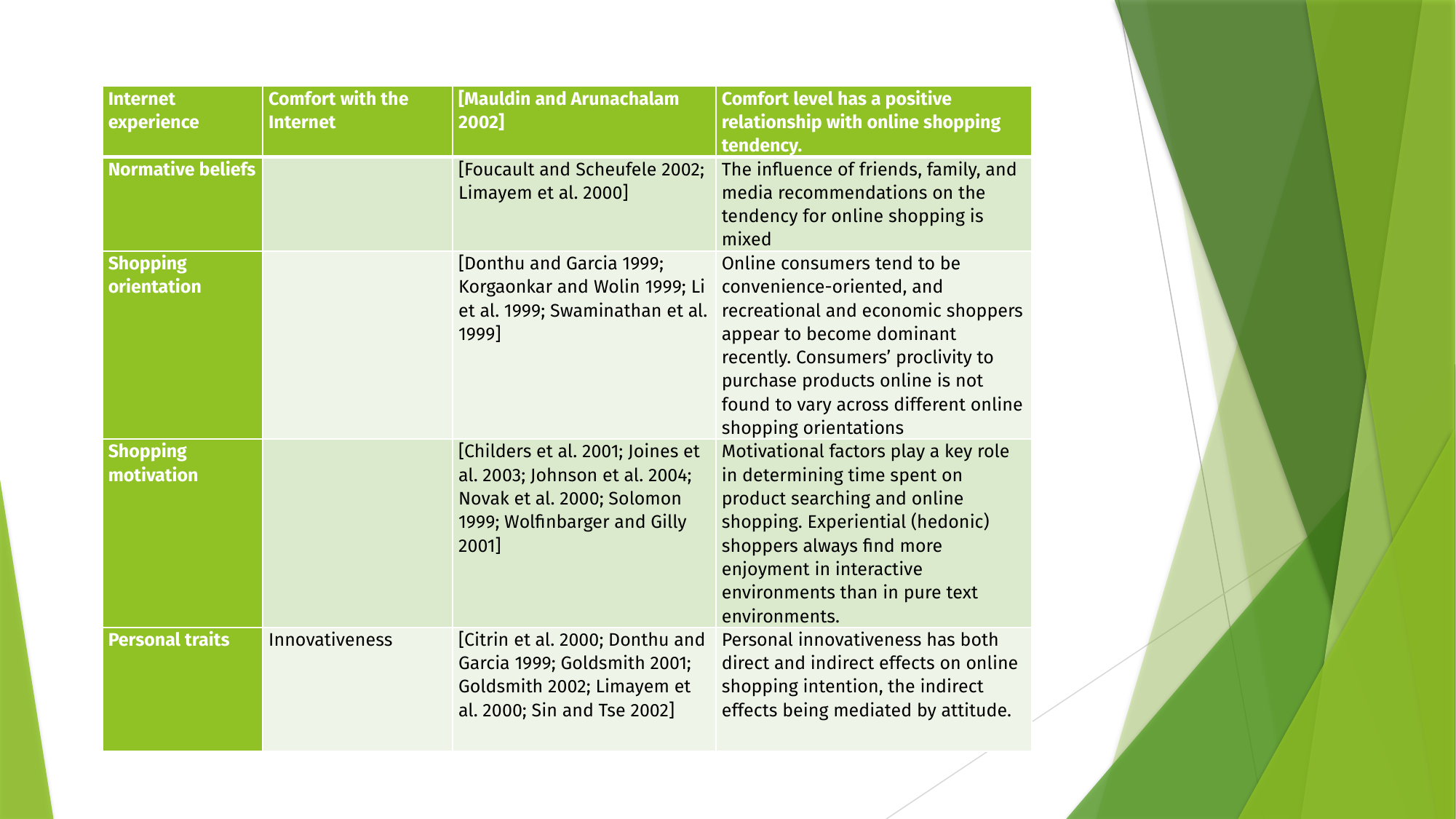

| Internet experience | Comfort with the Internet | [Mauldin and Arunachalam 2002] | Comfort level has a positive relationship with online shopping tendency. |
| --- | --- | --- | --- |
| Normative beliefs |  | [Foucault and Scheufele 2002; Limayem et al. 2000] | The influence of friends, family, and media recommendations on the tendency for online shopping is mixed |
| Shopping orientation |  | [Donthu and Garcia 1999; Korgaonkar and Wolin 1999; Li et al. 1999; Swaminathan et al. 1999] | Online consumers tend to be convenience-oriented, and recreational and economic shoppers appear to become dominant recently. Consumers’ proclivity to purchase products online is not found to vary across different online shopping orientations |
| Shopping motivation |  | [Childers et al. 2001; Joines et al. 2003; Johnson et al. 2004; Novak et al. 2000; Solomon 1999; Wolfinbarger and Gilly 2001] | Motivational factors play a key role in determining time spent on product searching and online shopping. Experiential (hedonic) shoppers always find more enjoyment in interactive environments than in pure text environments. |
| Personal traits | Innovativeness | [Citrin et al. 2000; Donthu and Garcia 1999; Goldsmith 2001; Goldsmith 2002; Limayem et al. 2000; Sin and Tse 2002] | Personal innovativeness has both direct and indirect effects on online shopping intention, the indirect effects being mediated by attitude. |